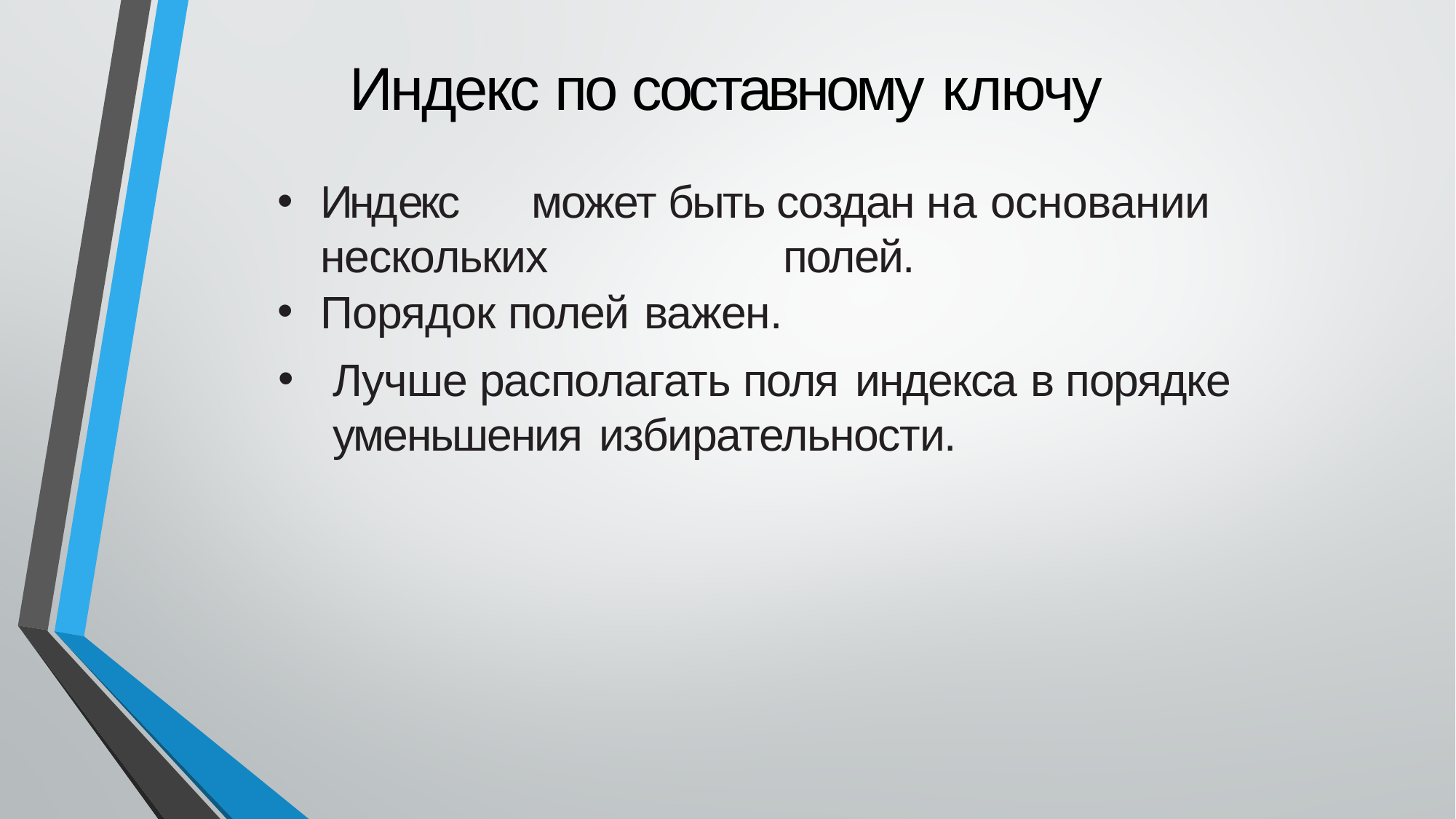

# Индекс по составному ключу
Индекс	может быть создан на основании  нескольких                  полей.
Порядок полей важен.
Лучше располагать поля индекса в порядке уменьшения избирательности.